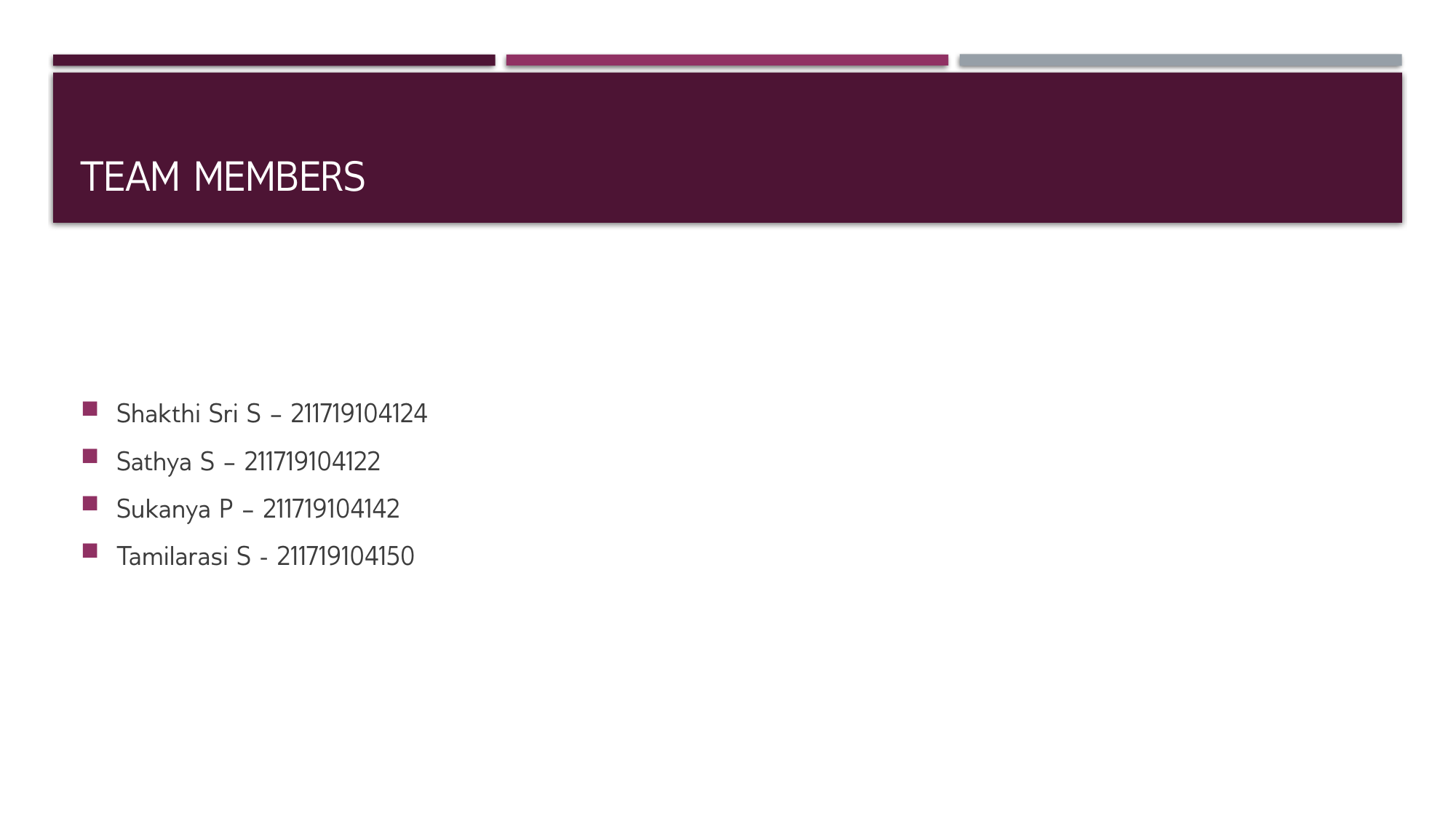

# Team members
Shakthi Sri S – 211719104124
Sathya S – 211719104122
Sukanya P – 211719104142
Tamilarasi S - 211719104150